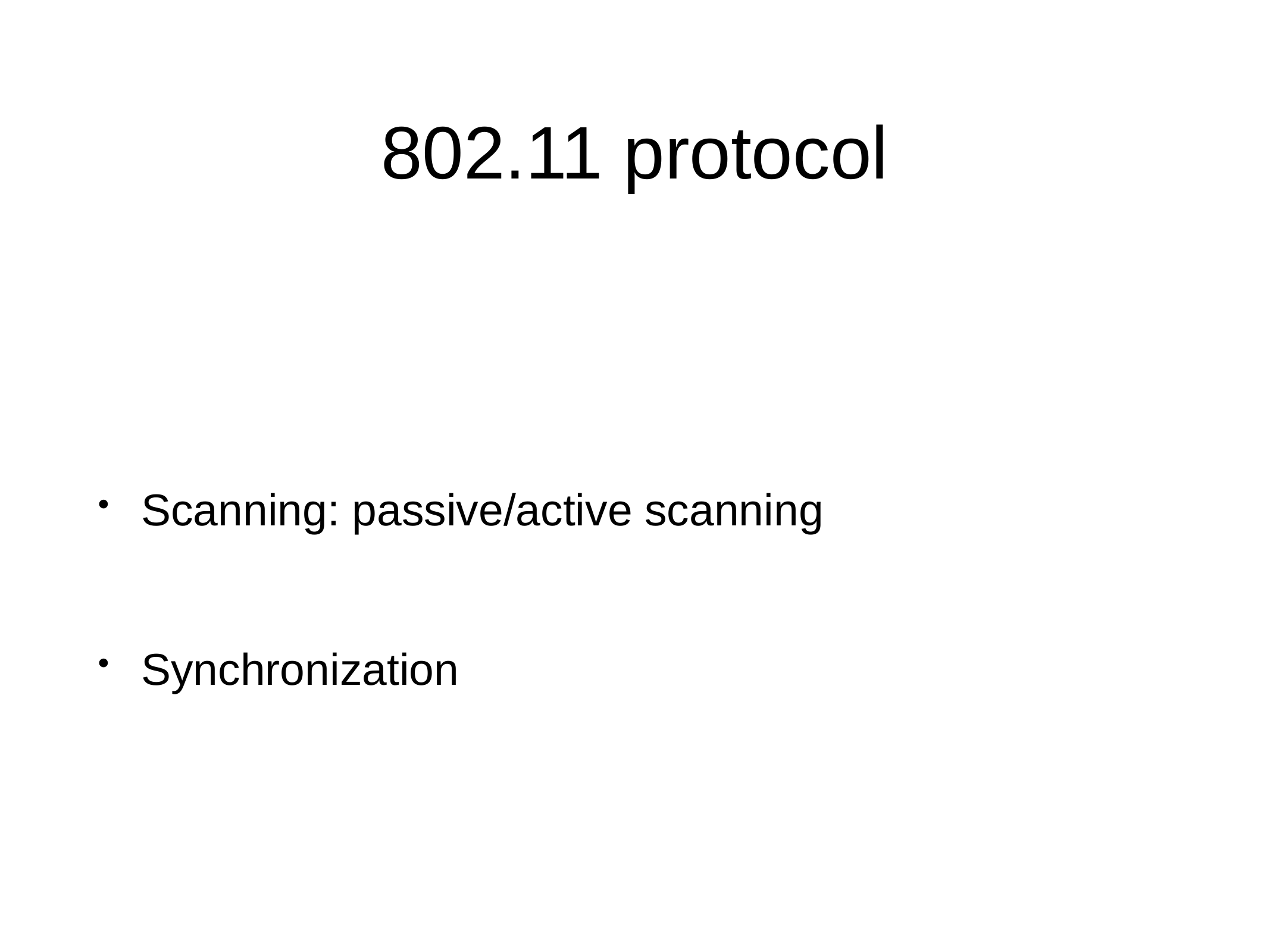

# 802.11 protocol
Scanning: passive/active scanning
Synchronization